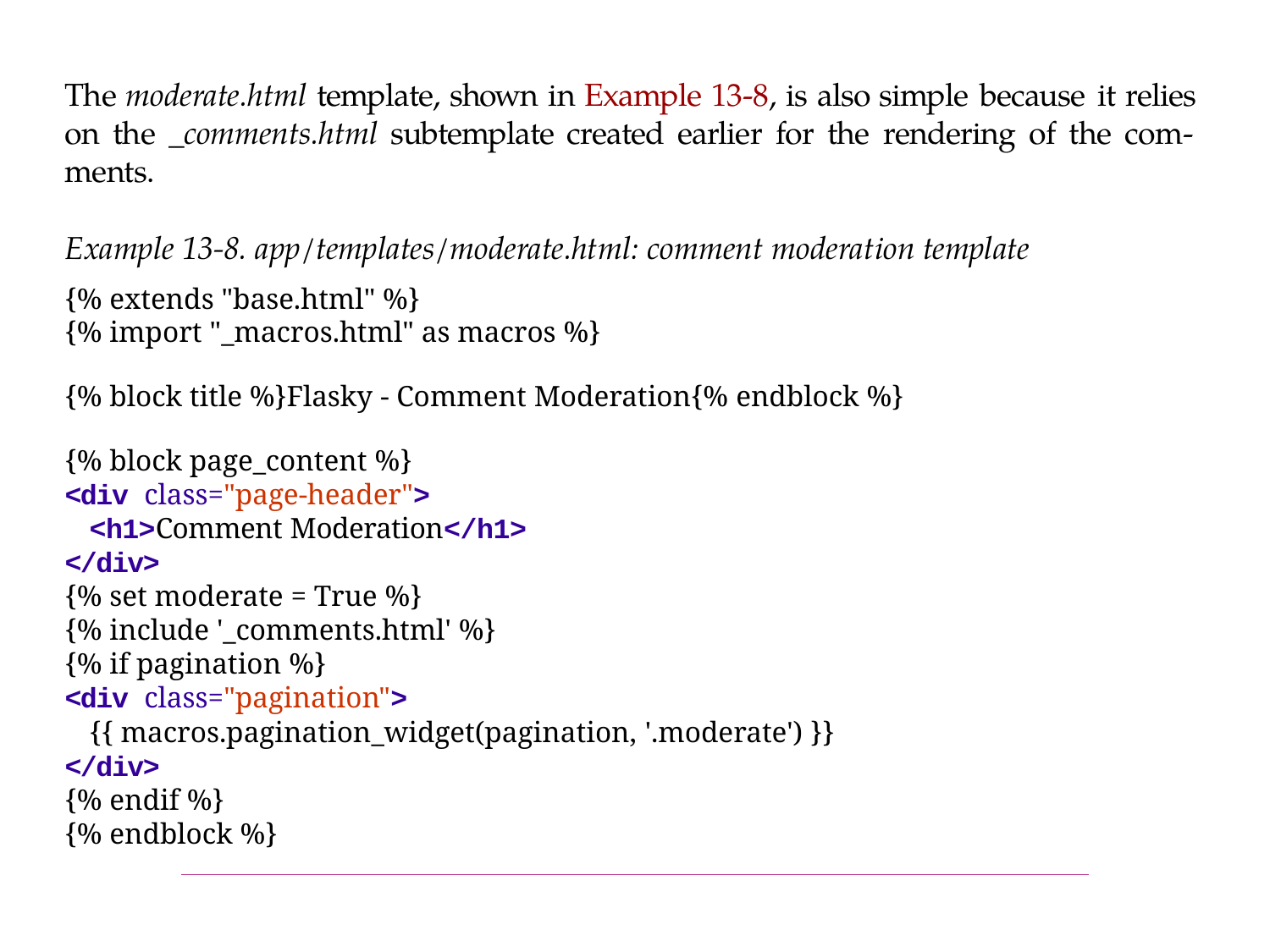

The moderate.html template, shown in Example 13-8, is also simple because it relies  on the _comments.html subtemplate created earlier for the rendering of the com‐  ments.

Example 13-8. app/templates/moderate.html: comment moderation template
{% extends "base.html" %}
{% import "_macros.html" as macros %}

{% block title %}Flasky - Comment Moderation{% endblock %}

{% block page_content %}
<div class="page-header">
<h1>Comment Moderation</h1>
</div>
{% set moderate = True %}
{% include '_comments.html' %}
{% if pagination %}
<div class="pagination">
{{ macros.pagination_widget(pagination, '.moderate') }}
</div>
{% endif %}
{% endblock %}